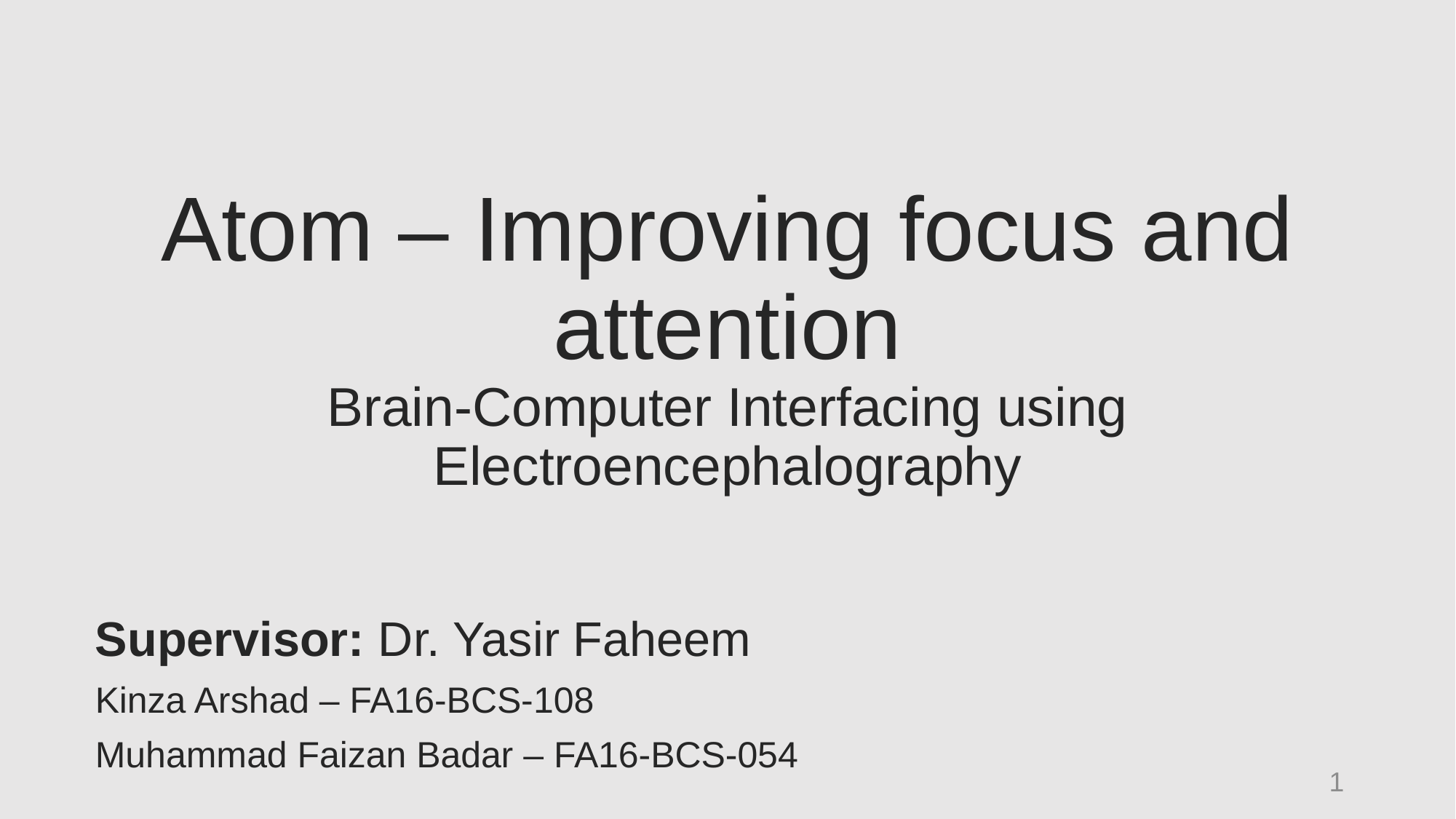

# Atom – Improving focus and attention Brain-Computer Interfacing using Electroencephalography
Supervisor: Dr. Yasir Faheem
Kinza Arshad – FA16-BCS-108
Muhammad Faizan Badar – FA16-BCS-054
1